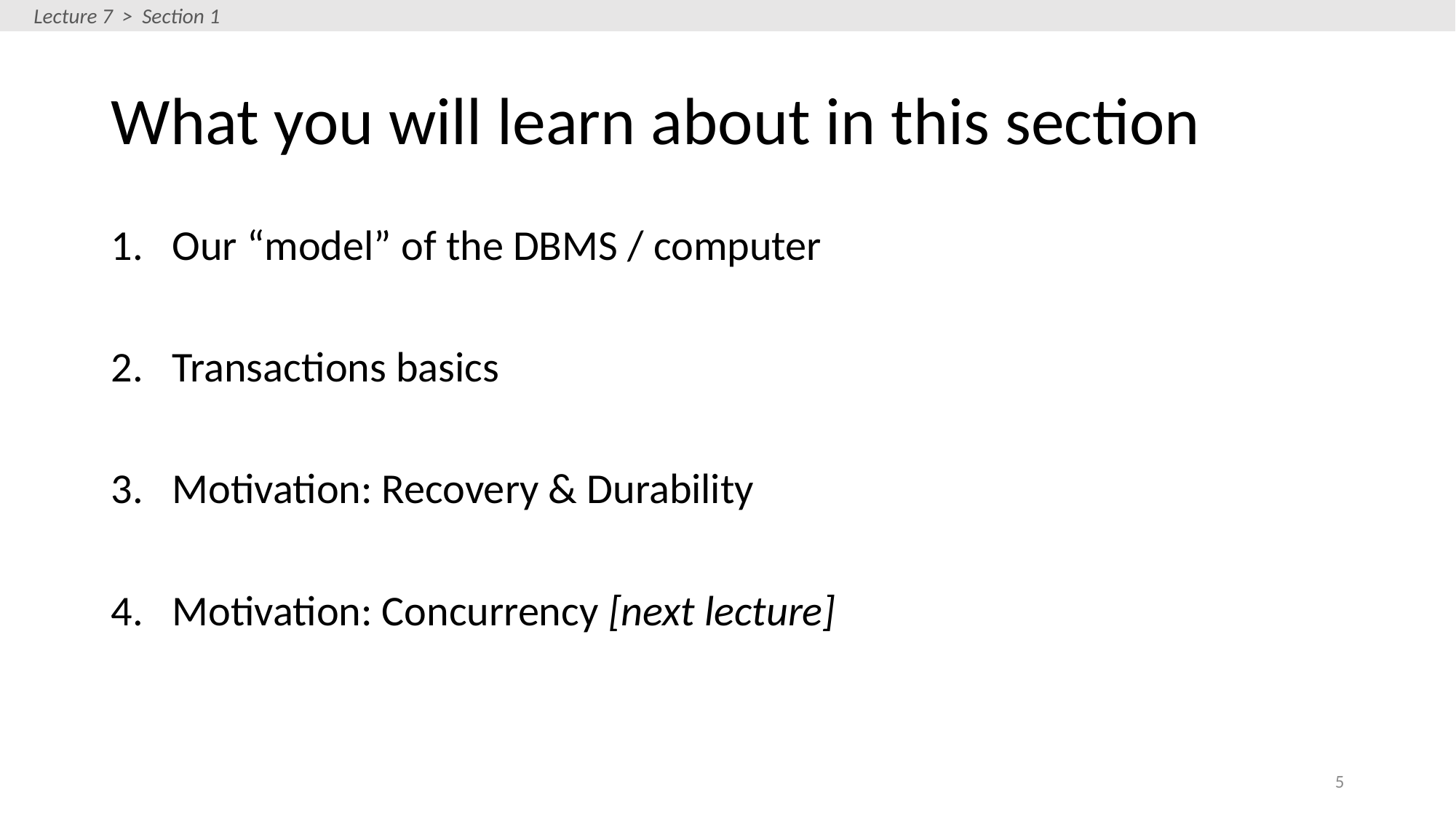

Lecture 7  >  Section 1
# What you will learn about in this section
Our “model” of the DBMS / computer

Transactions basics

Motivation: Recovery & Durability

Motivation: Concurrency [next lecture]
5